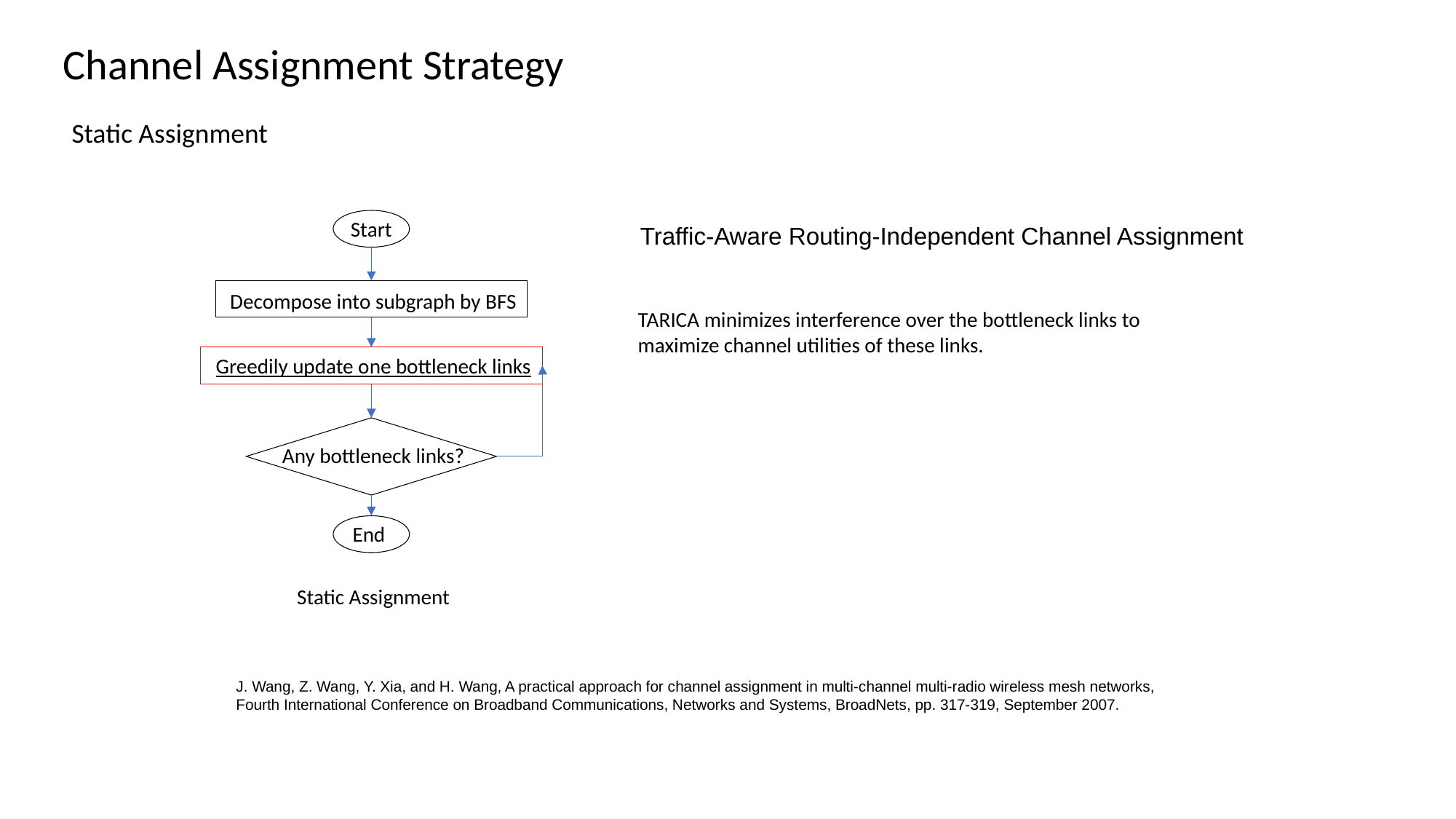

Channel Assignment Strategy
Static Assignment

Start
Traffic-Aware Routing-Independent Channel Assignment

Decompose into subgraph by BFS
TARICA minimizes interference over the bottleneck links to
maximize channel utilities of these links.

Greedily update one bottleneck links

Any bottleneck links?
End

Static Assignment
J. Wang, Z. Wang, Y. Xia, and H. Wang, A practical approach for channel assignment in multi-channel multi-radio wireless mesh networks, Fourth International Conference on Broadband Communications, Networks and Systems, BroadNets, pp. 317-319, September 2007.